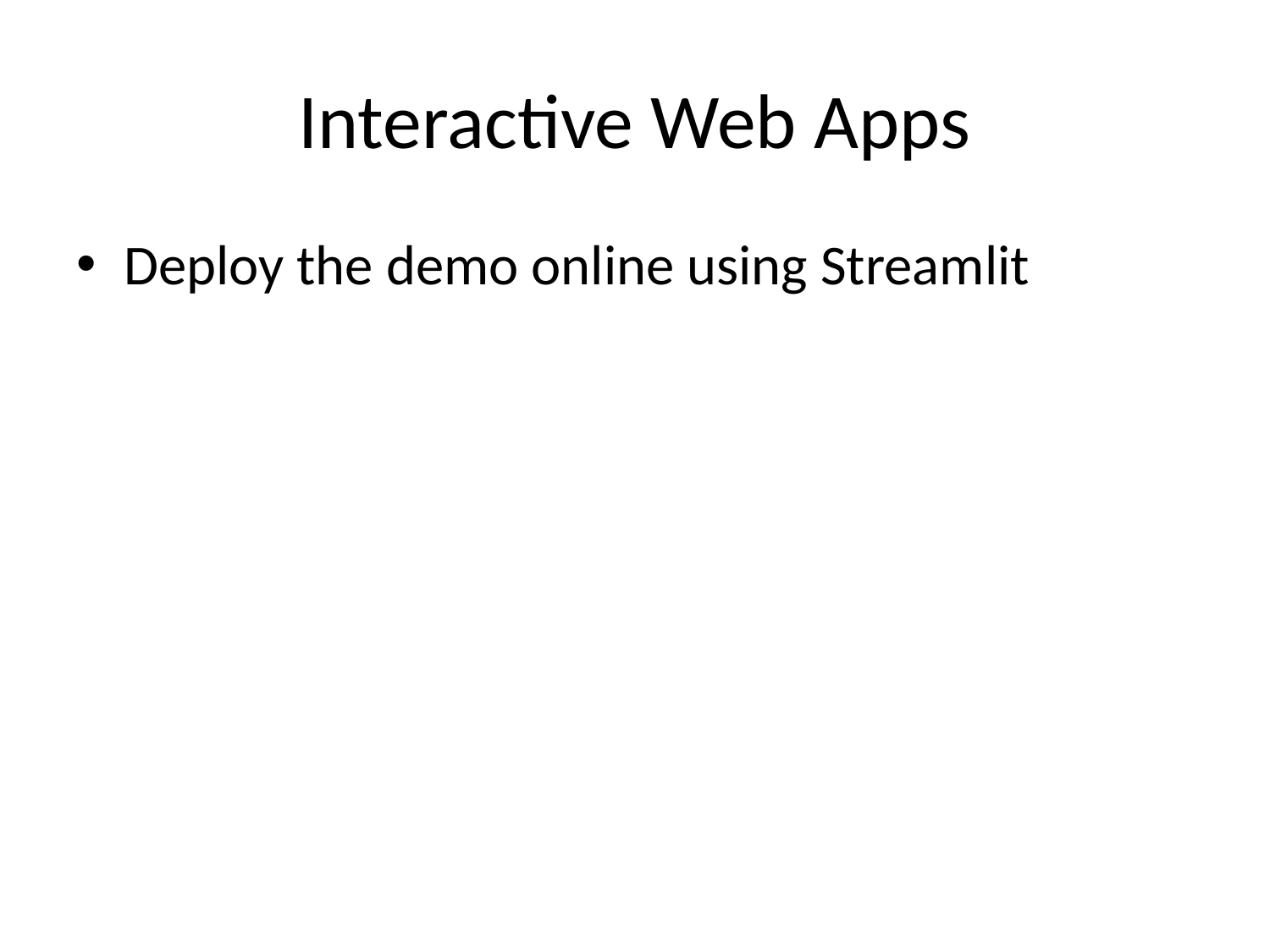

# Interactive Web Apps
Deploy the demo online using Streamlit